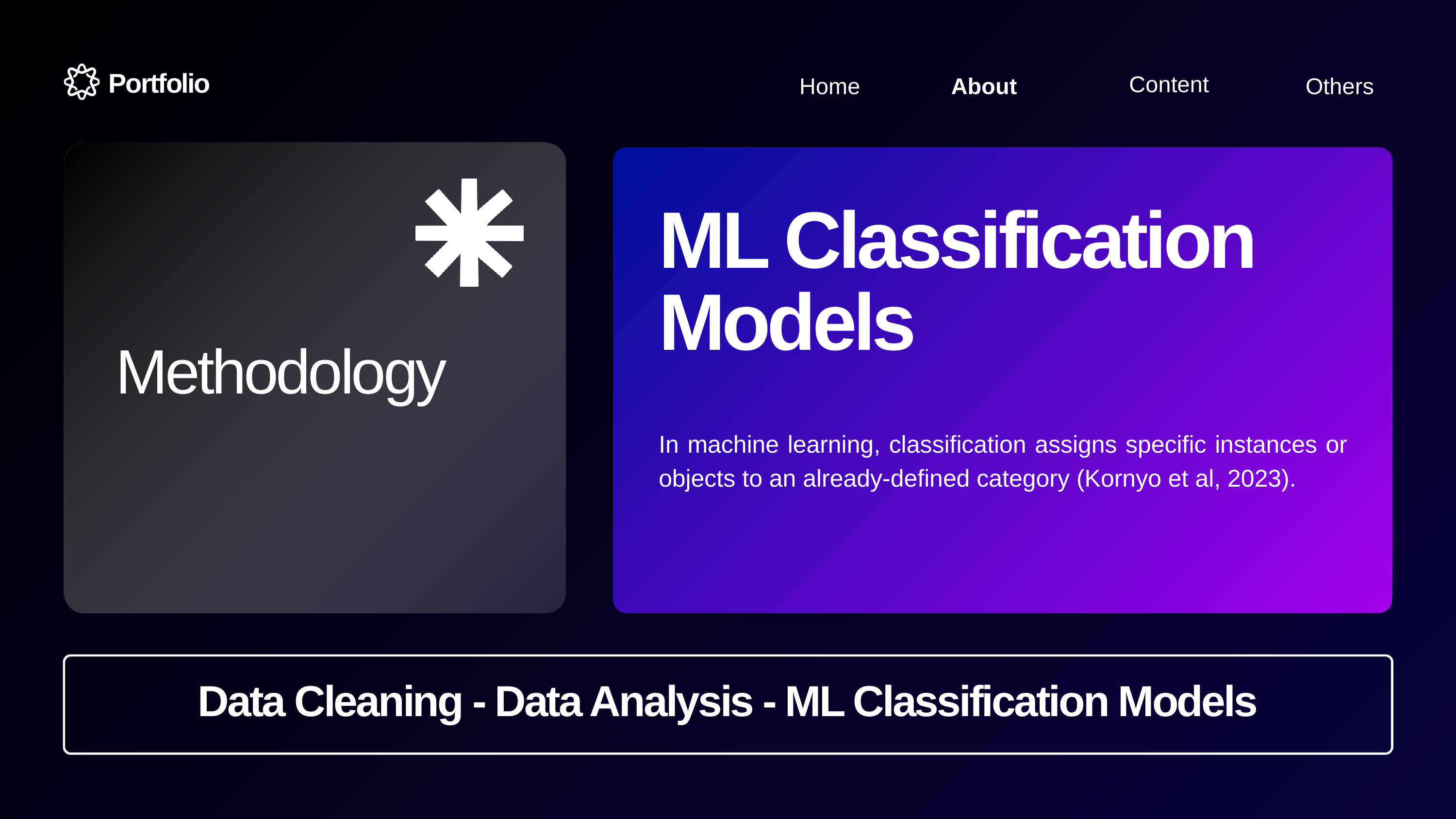

Portfolio

Content
Home
Others
About

ML Classification Models
Methodology
In machine learning, classification assigns specific instances or objects to an already-defined category (Kornyo et al, 2023).

Data Cleaning - Data Analysis - ML Classification Models